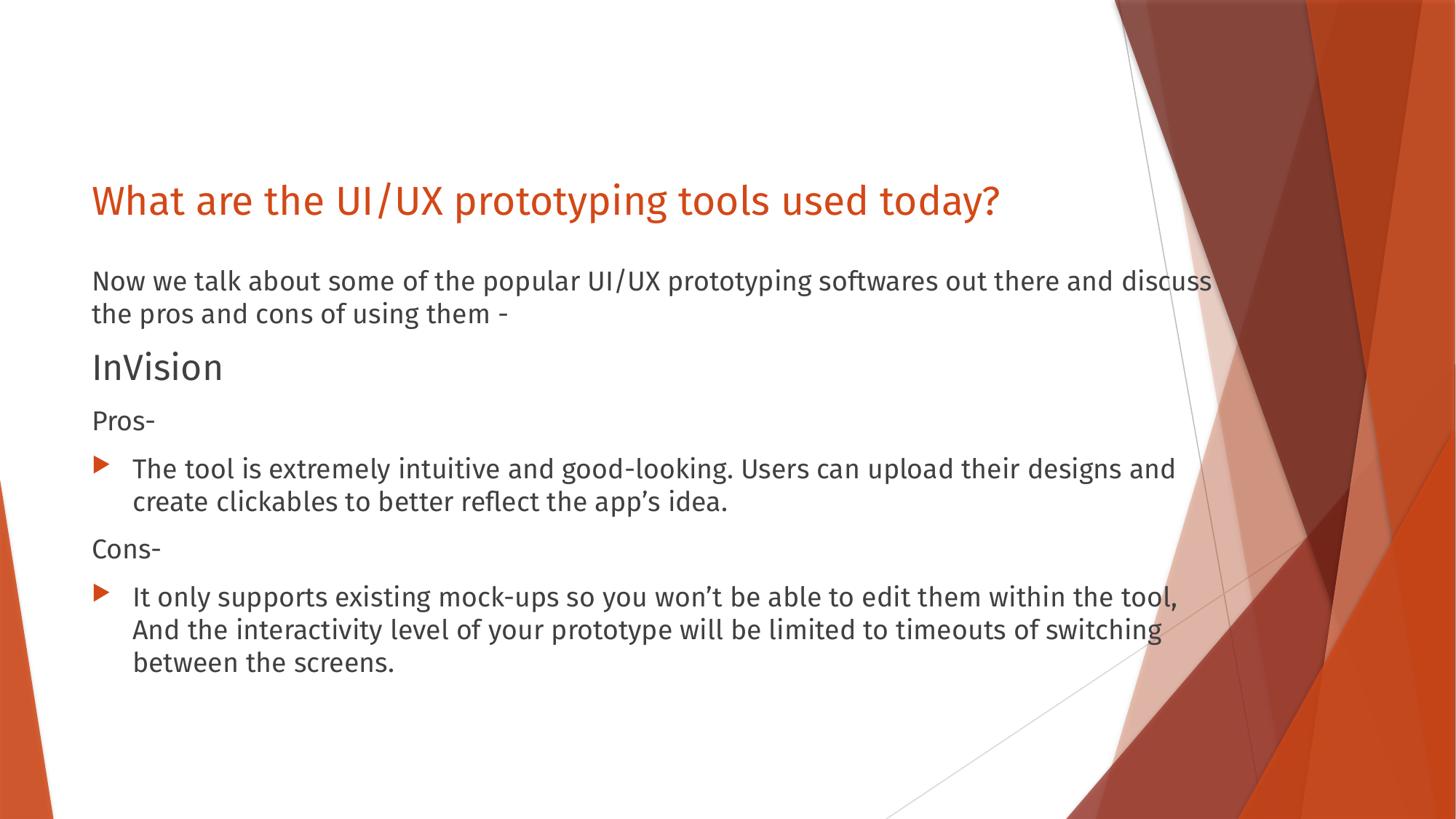

# What are the UI/UX prototyping tools used today?
Now we talk about some of the popular UI/UX prototyping softwares out there and discuss the pros and cons of using them -
InVision
Pros-
The tool is extremely intuitive and good-looking. Users can upload their designs and create clickables to better reflect the app’s idea.
Cons-
It only supports existing mock-ups so you won’t be able to edit them within the tool, And the interactivity level of your prototype will be limited to timeouts of switching between the screens.